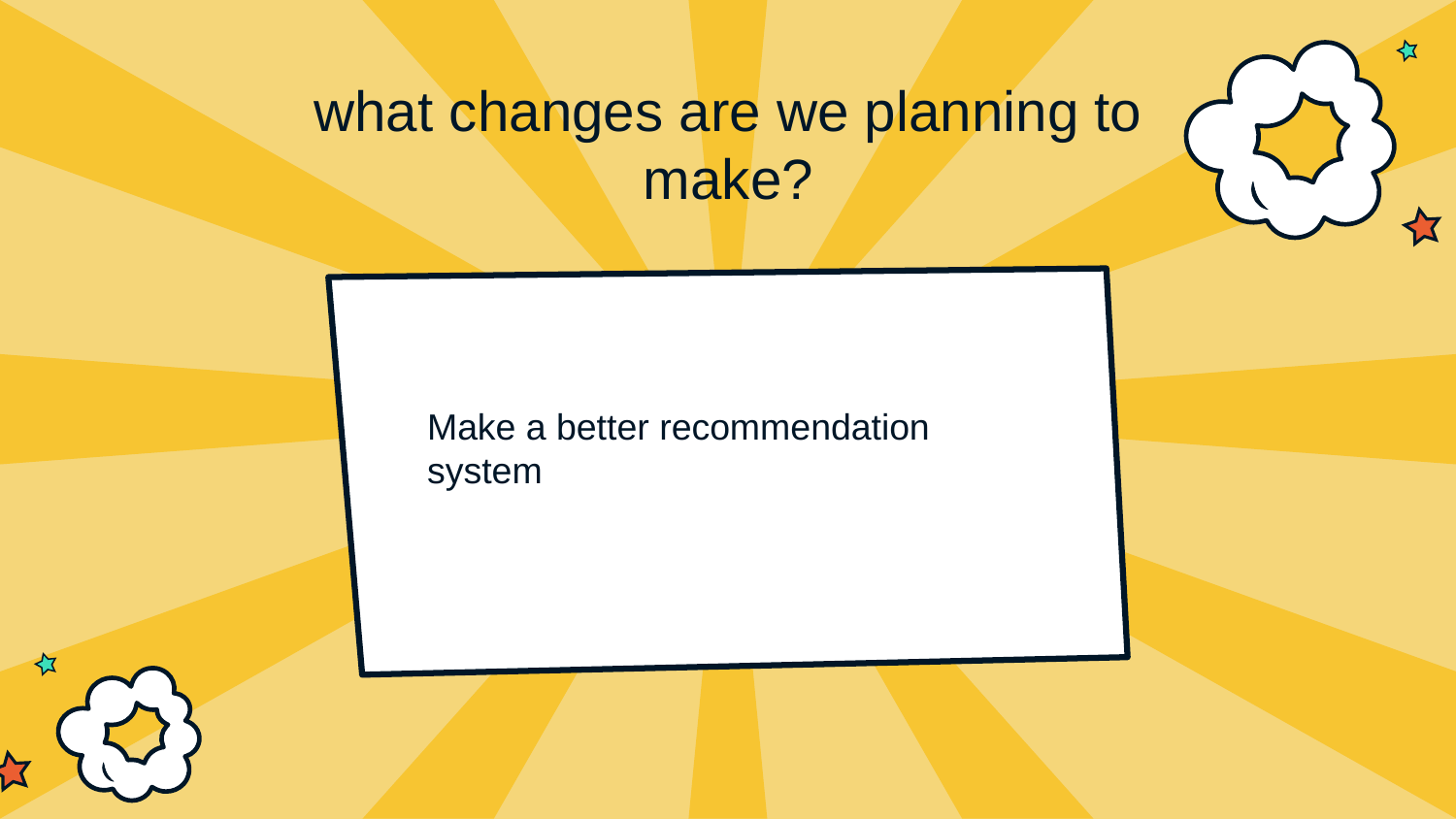

# what changes are we planning to make?

Make a better recommendation system